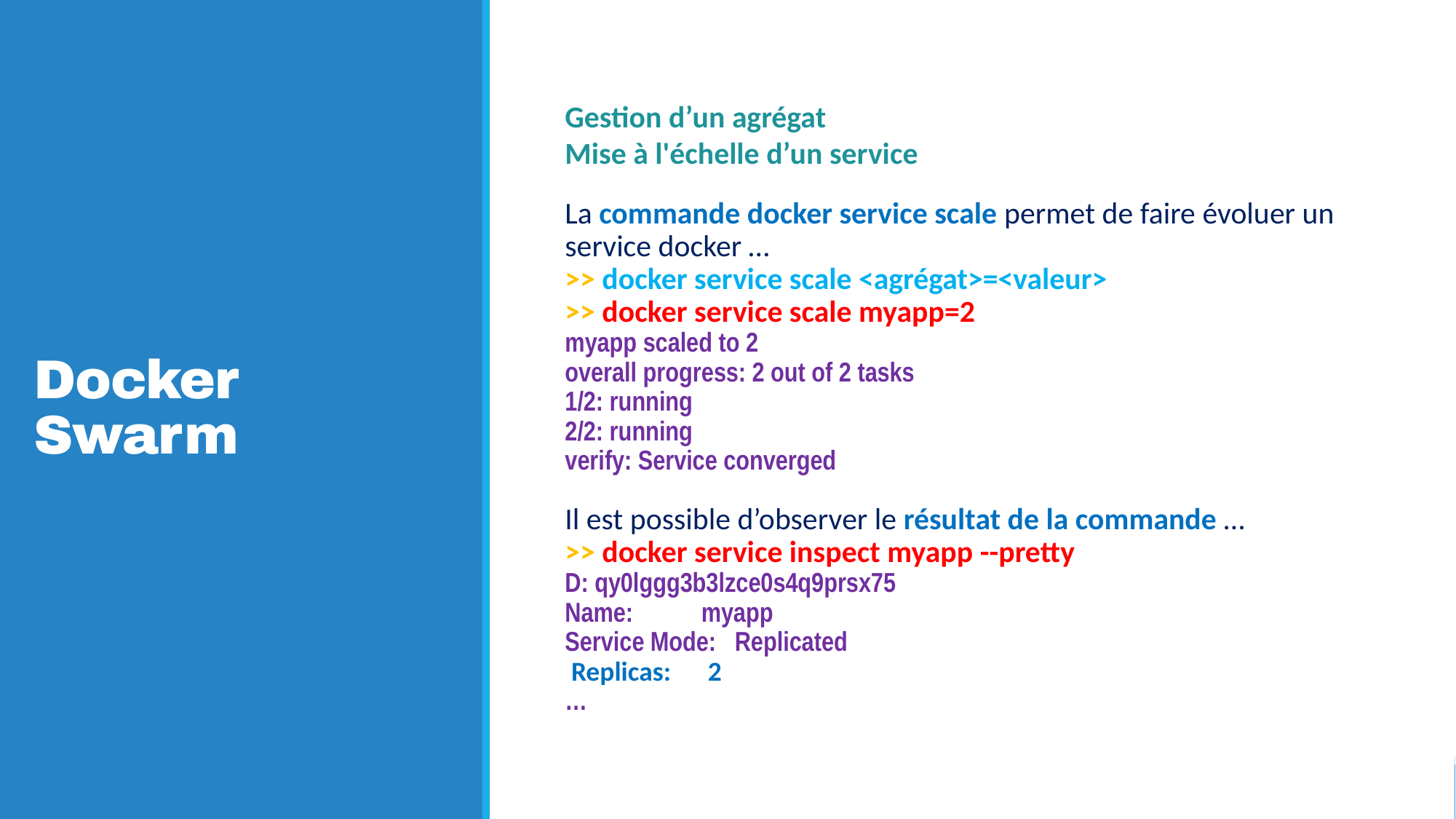

# Docker Swarm

Gestion d’un agrégat
Mise à l'échelle d’un service
La commande docker service scale permet de faire évoluer un service docker …
>> docker service scale <agrégat>=<valeur>
>> docker service scale myapp=2
myapp scaled to 2
overall progress: 2 out of 2 tasks
1/2: running
2/2: running
verify: Service converged
Il est possible d’observer le résultat de la commande …
>> docker service inspect myapp --pretty
D: qy0lggg3b3lzce0s4q9prsx75
Name:           myapp
Service Mode:   Replicated
 Replicas:      2
…